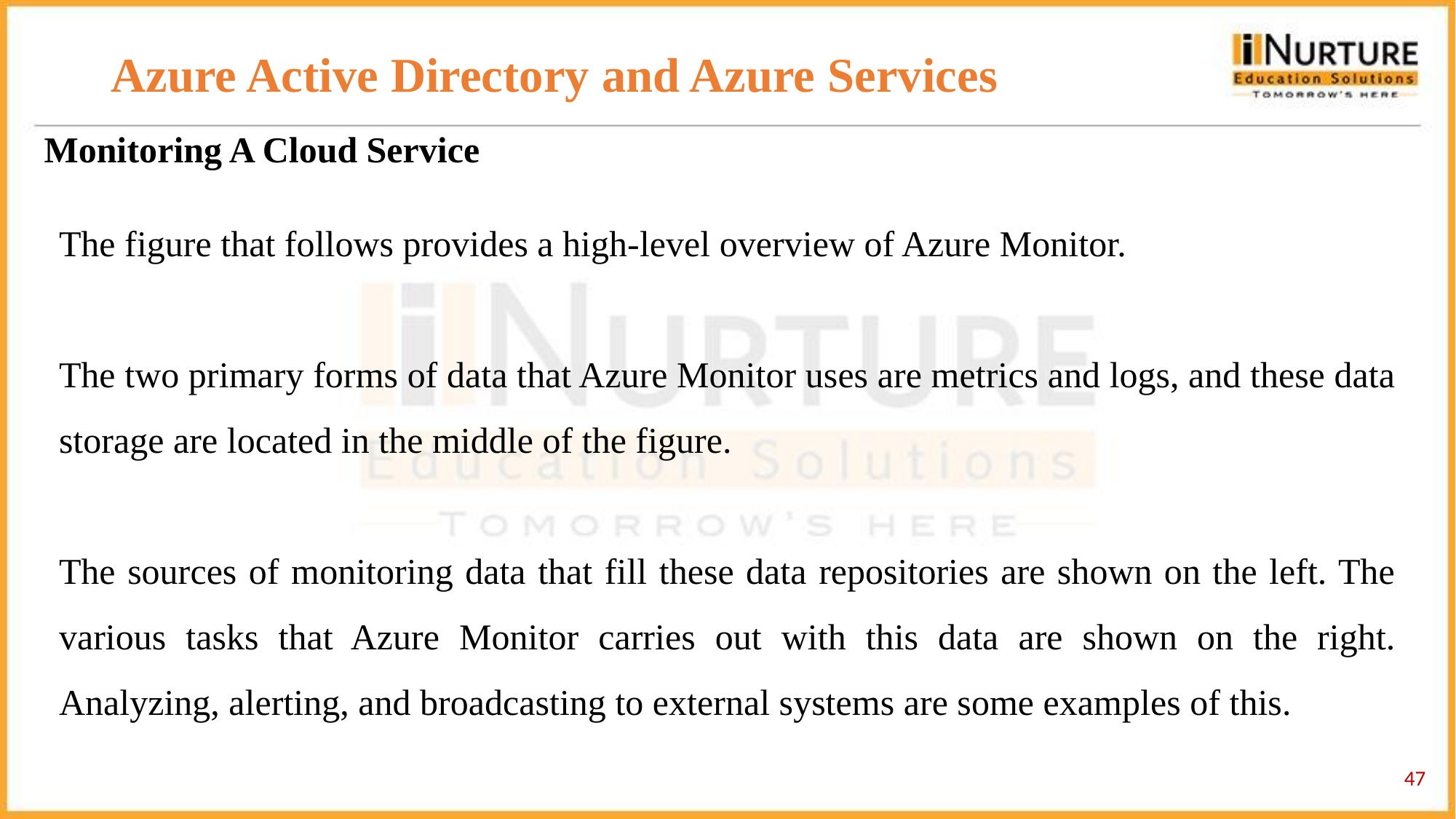

# Azure Active Directory and Azure Services
 Monitoring A Cloud Service
The figure that follows provides a high-level overview of Azure Monitor.

The two primary forms of data that Azure Monitor uses are metrics and logs, and these data storage are located in the middle of the figure.

The sources of monitoring data that fill these data repositories are shown on the left. The various tasks that Azure Monitor carries out with this data are shown on the right. Analyzing, alerting, and broadcasting to external systems are some examples of this.
47